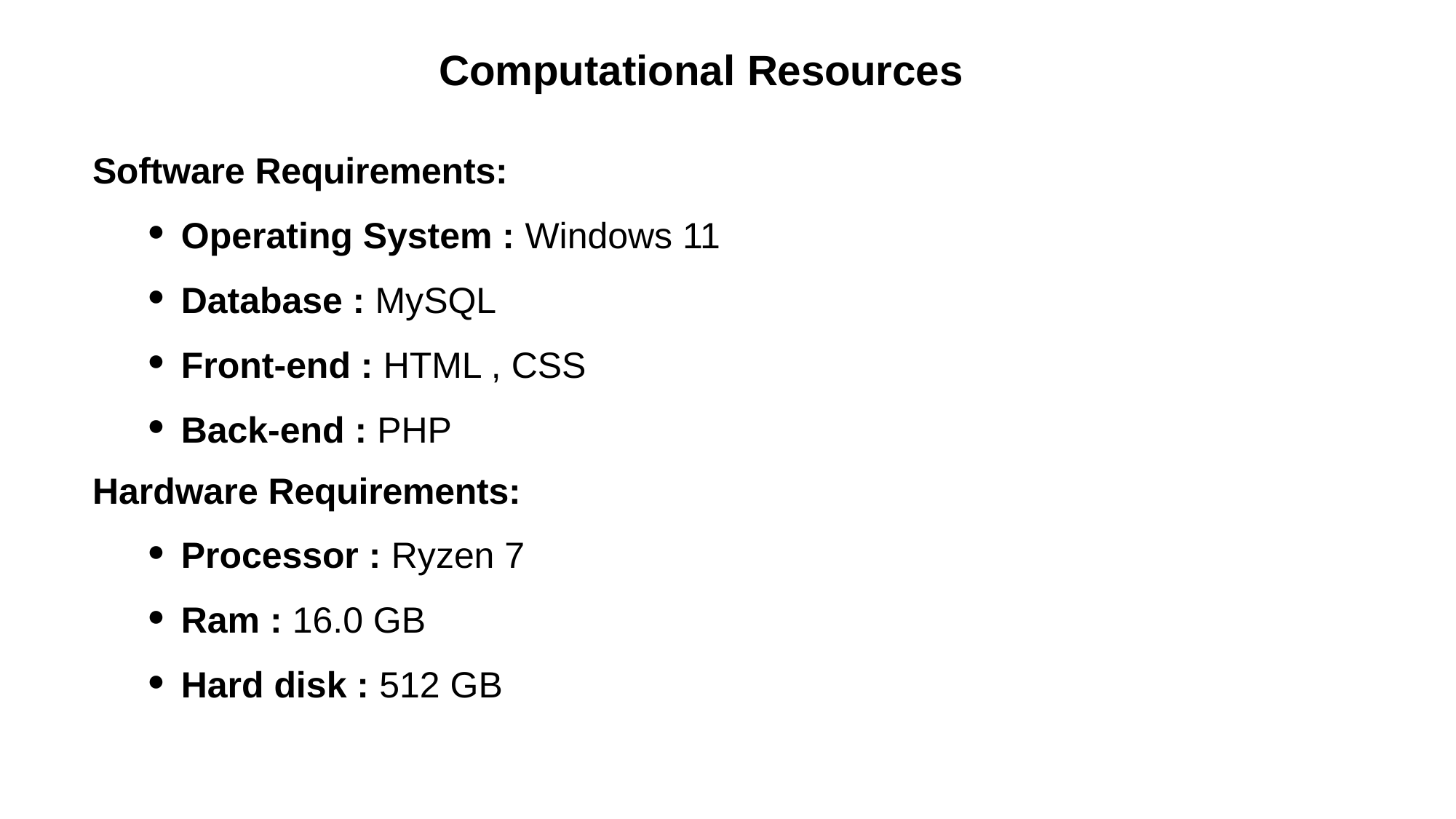

Computational Resources
Software Requirements:
Operating System : Windows 11
Database : MySQL
Front-end : HTML , CSS
Back-end : PHP

Processor : Ryzen 7
Ram : 16.0 GB
Hard disk : 512 GB

# Hardware Requirements: